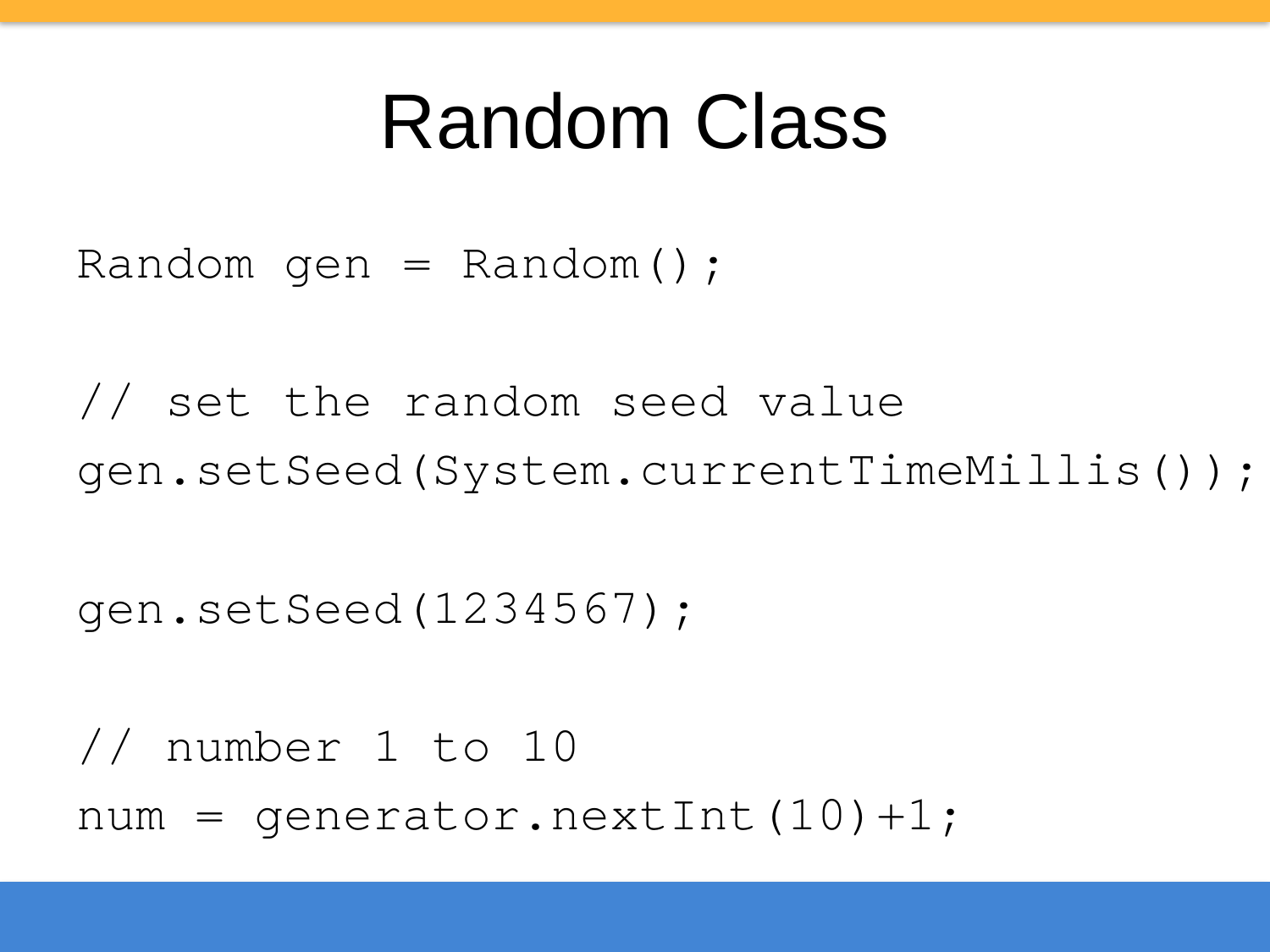

# Random Class
Random gen = Random();

// set the random seed value
gen.setSeed(System.currentTimeMillis());

gen.setSeed(1234567);

// number 1 to 10
num = generator.nextInt(10)+1;